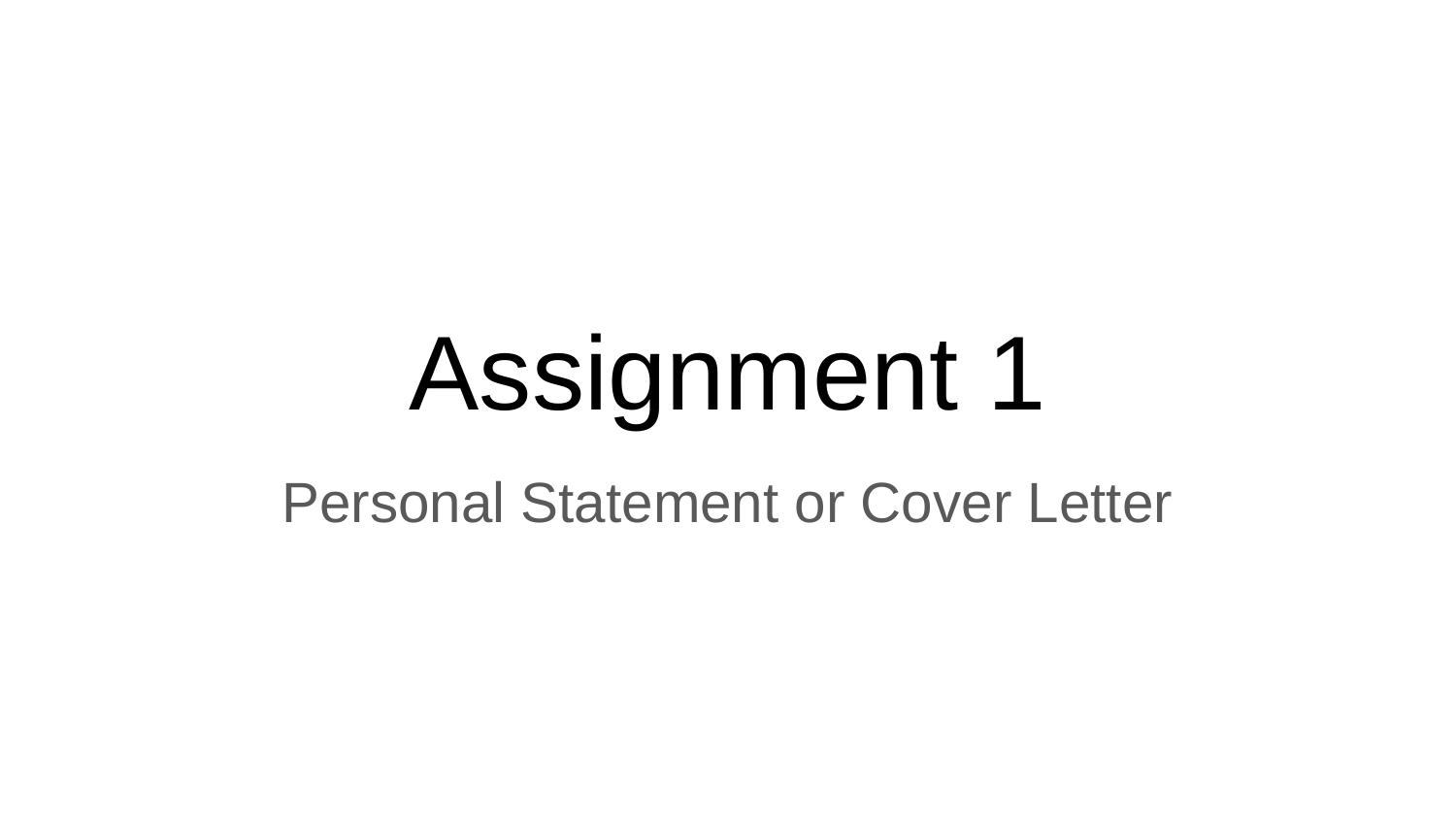

# Assignment 1
Personal Statement or Cover Letter